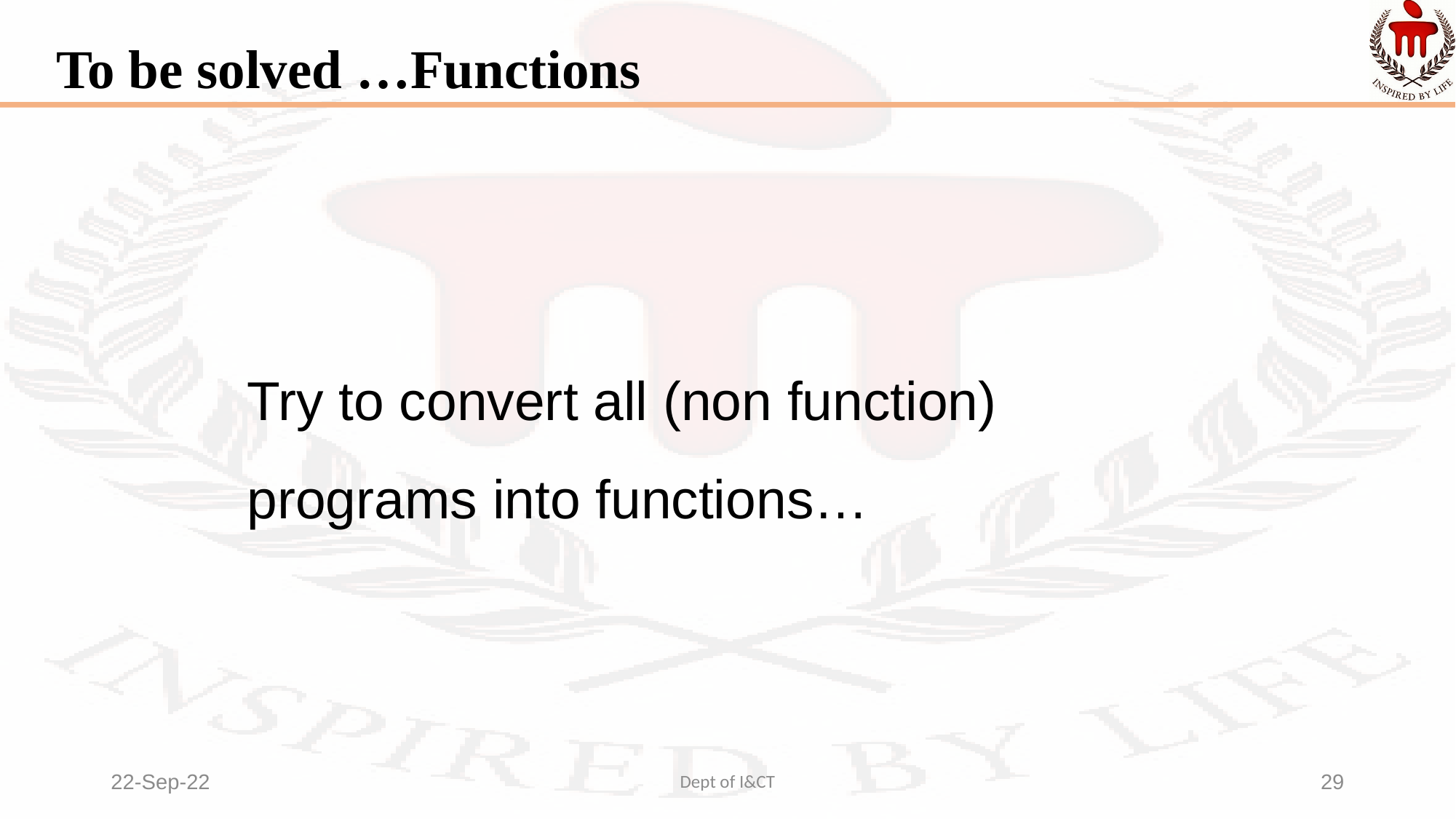

# To be solved …Functions
Try to convert all (non function) programs into functions…
22-Sep-22
Dept of I&CT
29